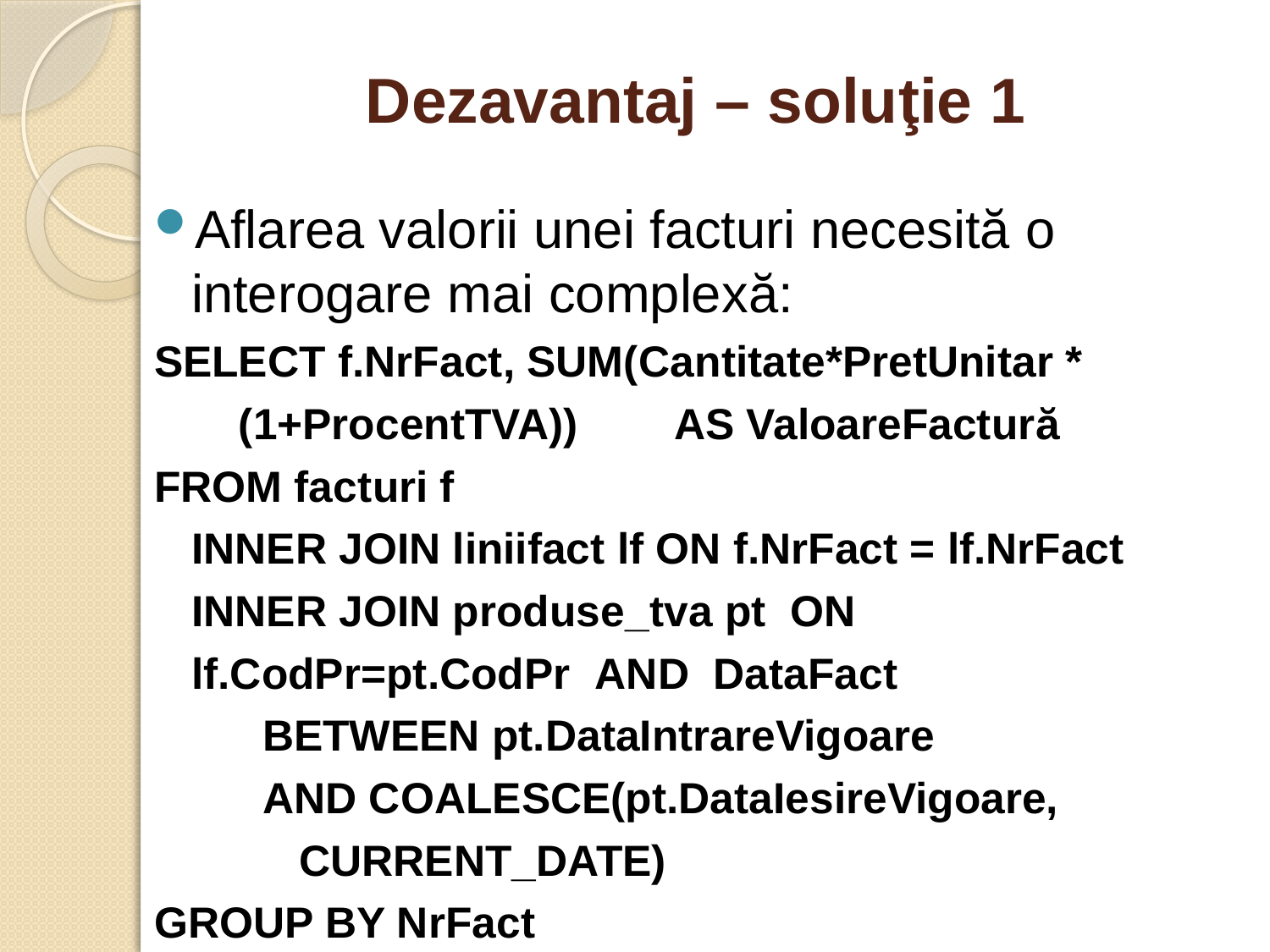

# Dezavantaj – soluţie 1
Aflarea valorii unei facturi necesită o interogare mai complexă:
SELECT f.NrFact, SUM(Cantitate*PretUnitar *
       (1+ProcentTVA)) 	AS ValoareFactură
FROM facturi f
	INNER JOIN liniifact lf ON f.NrFact = lf.NrFact
	INNER JOIN produse_tva pt  ON
		lf.CodPr=pt.CodPr  AND  DataFact
         BETWEEN pt.DataIntrareVigoare
         AND COALESCE(pt.DataIesireVigoare,
            CURRENT_DATE)
GROUP BY NrFact